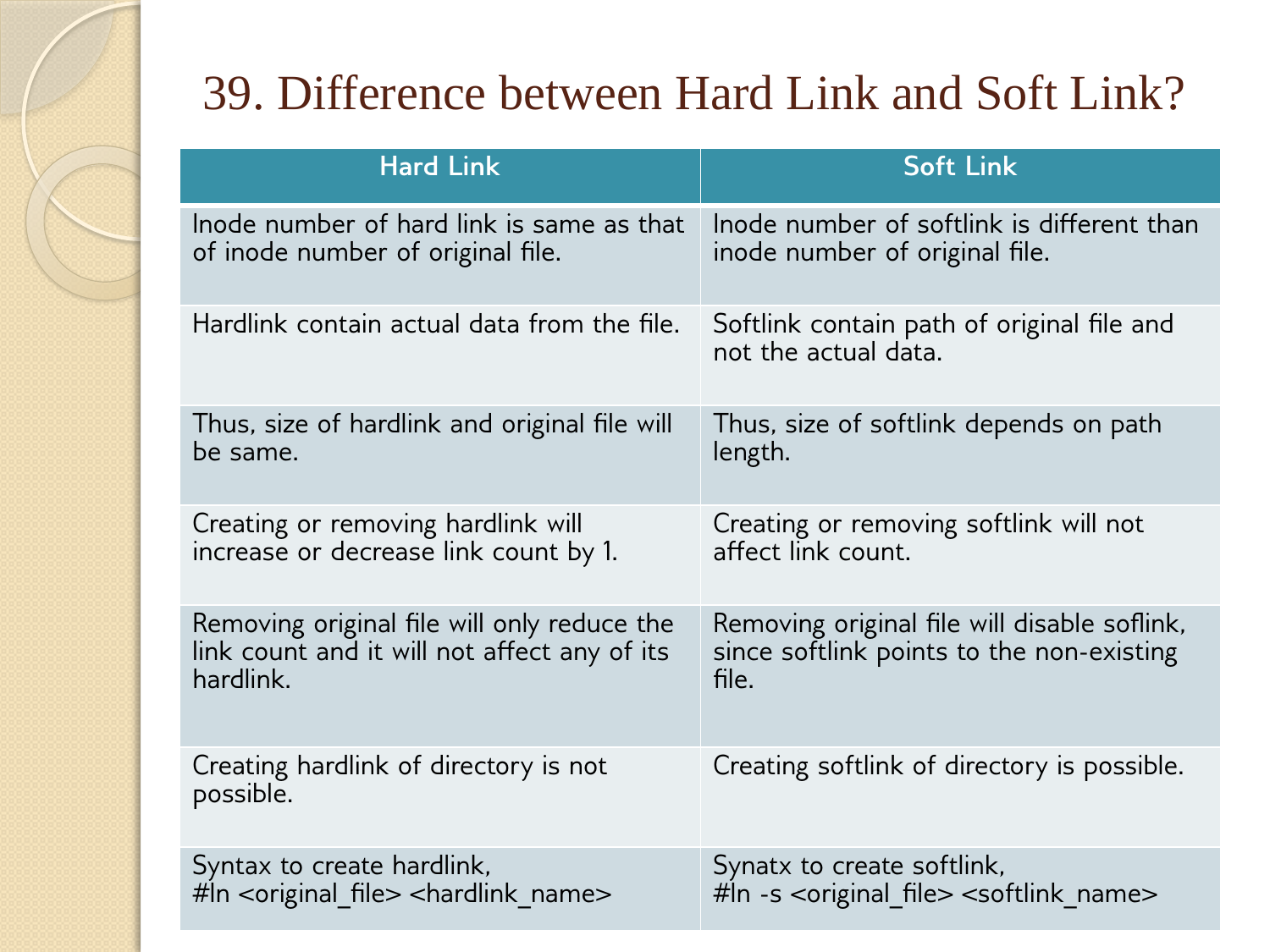

# 39. Difference between Hard Link and Soft Link?
| Hard Link | Soft Link |
| --- | --- |
| Inode number of hard link is same as that of inode number of original file. | Inode number of softlink is different than inode number of original file. |
| Hardlink contain actual data from the file. | Softlink contain path of original file and not the actual data. |
| Thus, size of hardlink and original file will be same. | Thus, size of softlink depends on path length. |
| Creating or removing hardlink will increase or decrease link count by 1. | Creating or removing softlink will not affect link count. |
| Removing original file will only reduce the link count and it will not affect any of its hardlink. | Removing original file will disable soflink, since softlink points to the non-existing file. |
| Creating hardlink of directory is not possible. | Creating softlink of directory is possible. |
| Syntax to create hardlink, #ln <original\_file> <hardlink\_name> | Synatx to create softlink, #ln -s <original\_file> <softlink\_name> |